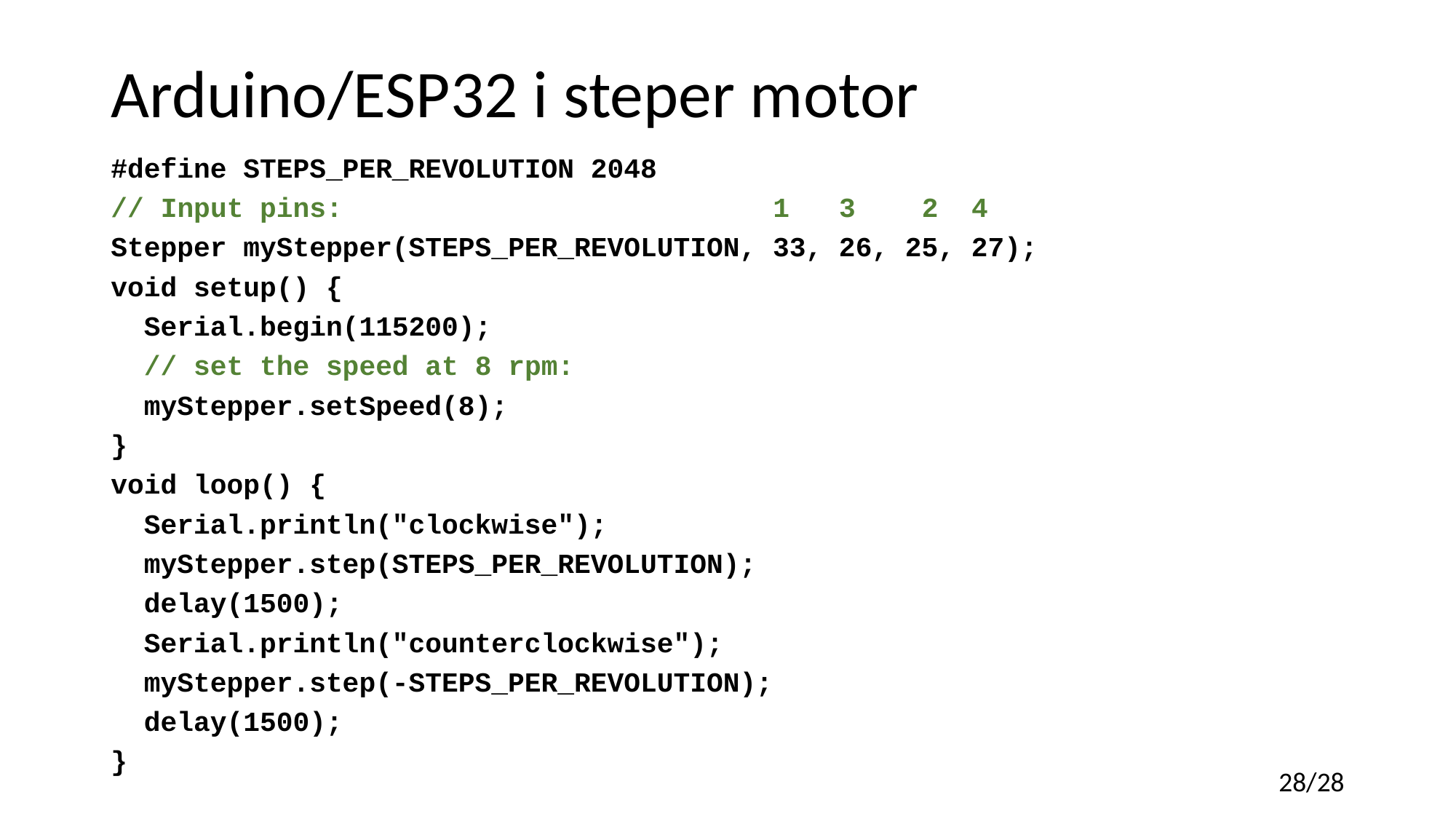

# Arduino/ESP32 i steper motor
#define STEPS_PER_REVOLUTION 2048
// Input pins:                          1   3    2  4
Stepper myStepper(STEPS_PER_REVOLUTION, 33, 26, 25, 27);
void setup() {
  Serial.begin(115200);
  // set the speed at 8 rpm:
  myStepper.setSpeed(8);
}
void loop() {
  Serial.println("clockwise");
  myStepper.step(STEPS_PER_REVOLUTION);
  delay(1500);
  Serial.println("counterclockwise");
  myStepper.step(-STEPS_PER_REVOLUTION);
  delay(1500);
}